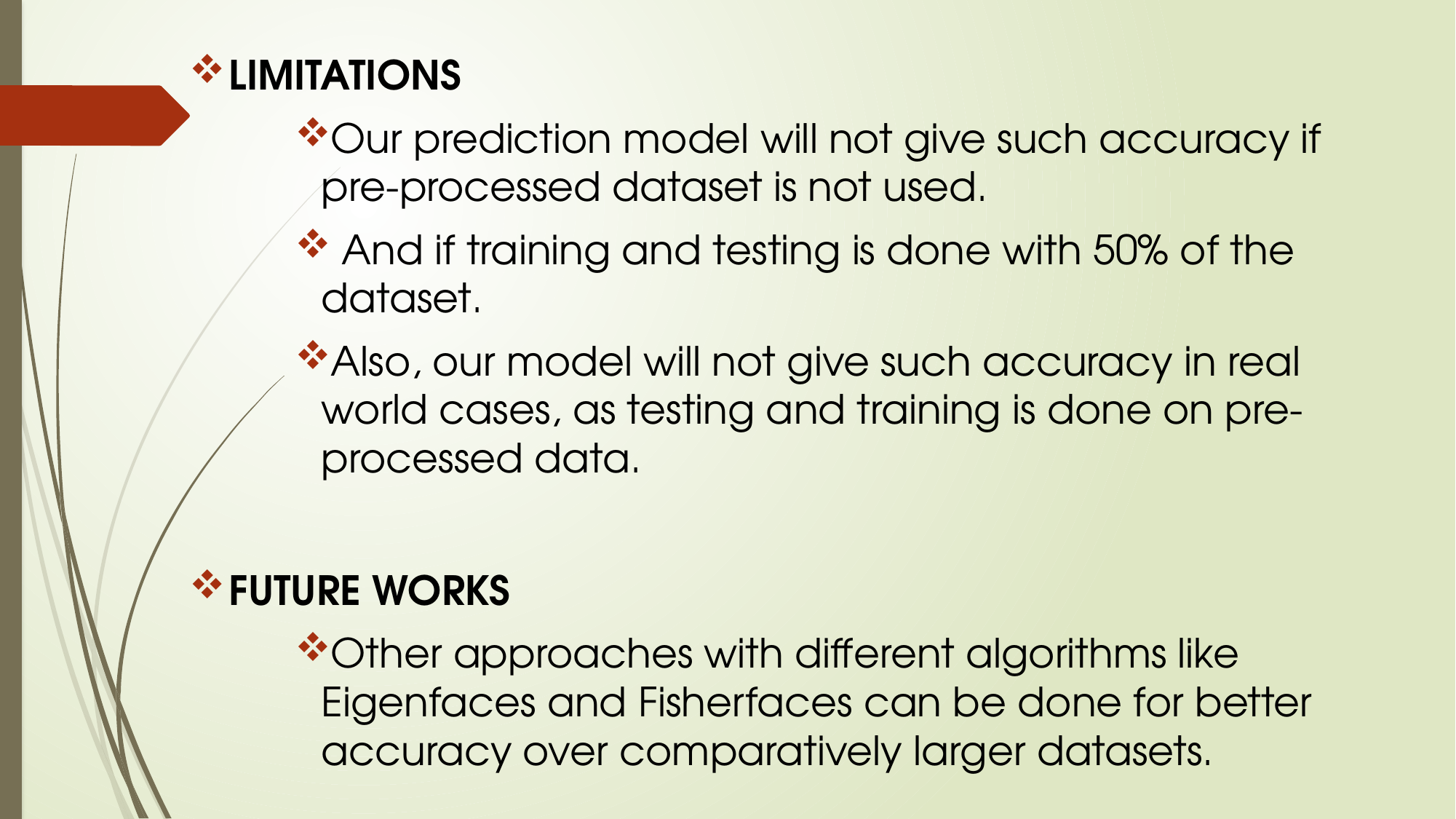

LIMITATIONS
Our prediction model will not give such accuracy if pre-processed dataset is not used.
 And if training and testing is done with 50% of the dataset.
Also, our model will not give such accuracy in real world cases, as testing and training is done on pre-processed data.

FUTURE WORKS
Other approaches with different algorithms like Eigenfaces and Fisherfaces can be done for better accuracy over comparatively larger datasets.

#